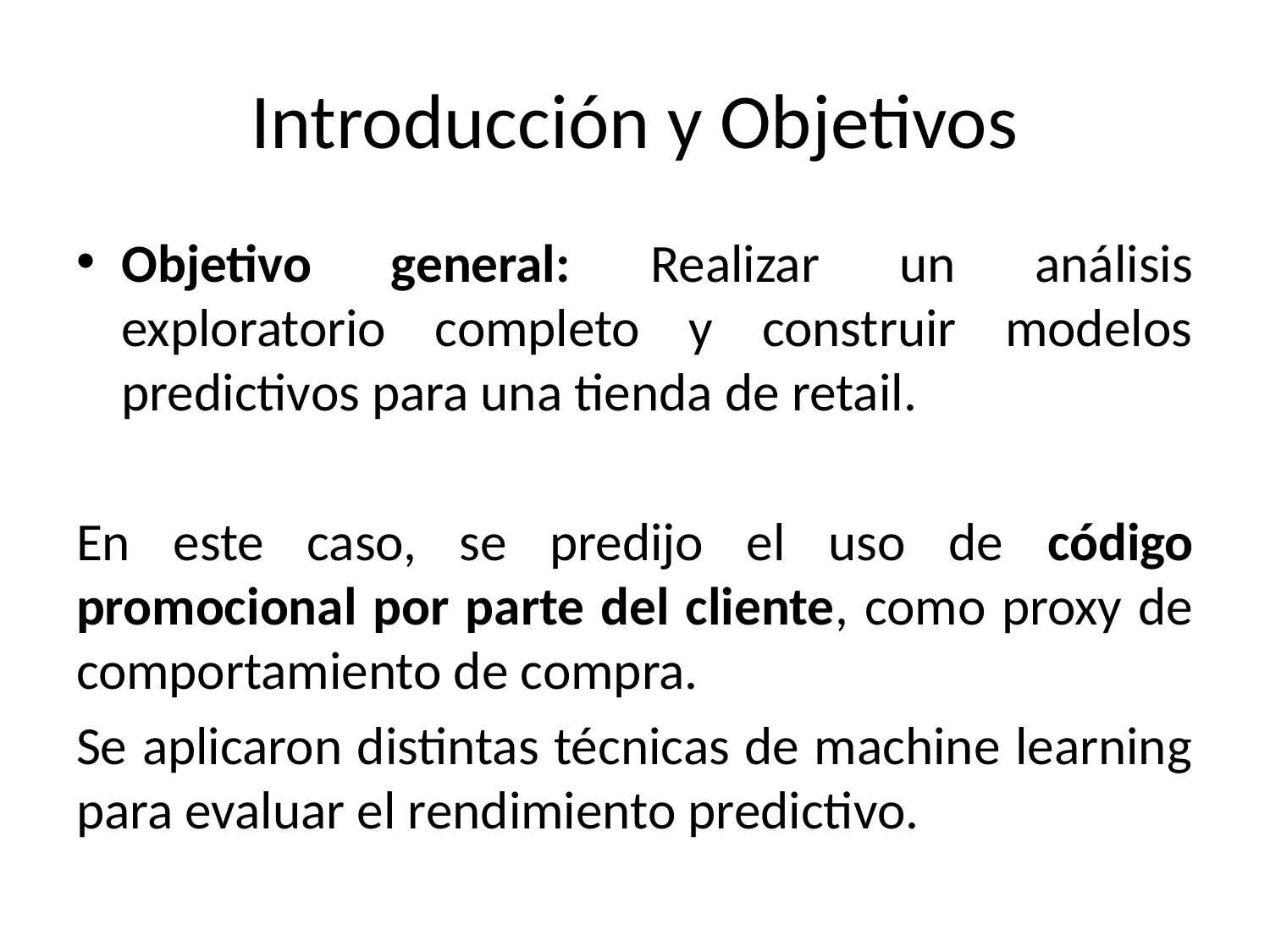

# Introducción y Objetivos
Objetivo general: Realizar un análisis exploratorio completo y construir modelos predictivos para una tienda de retail.

En este caso, se predijo el uso de código promocional por parte del cliente, como proxy de comportamiento de compra.
Se aplicaron distintas técnicas de machine learning para evaluar el rendimiento predictivo.